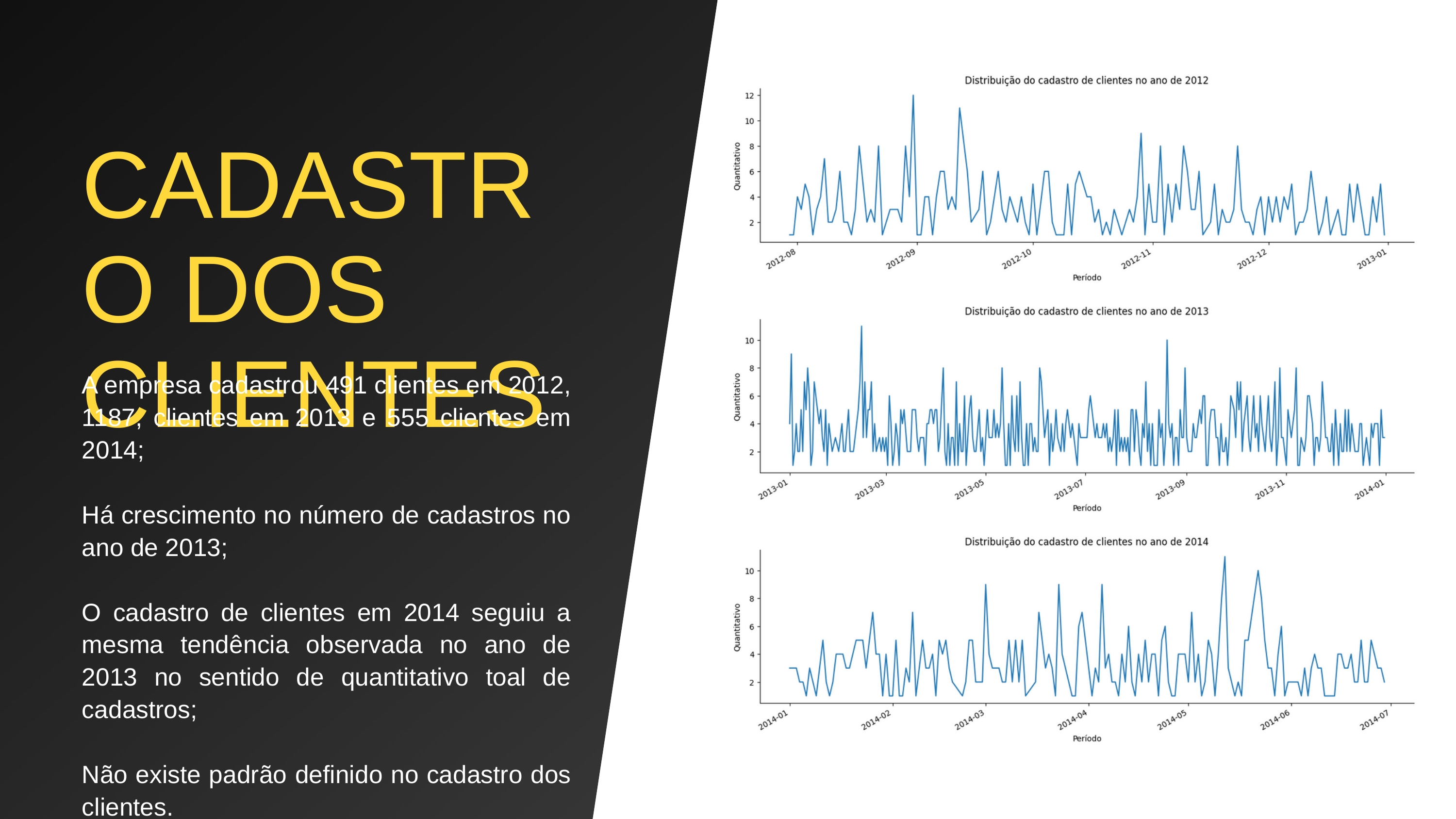

CADASTRO DOS CLIENTES
A empresa cadastrou 491 clientes em 2012, 1187, clientes em 2013 e 555 clientes em 2014;

Há crescimento no número de cadastros no ano de 2013;

O cadastro de clientes em 2014 seguiu a mesma tendência observada no ano de 2013 no sentido de quantitativo toal de cadastros;

Não existe padrão definido no cadastro dos clientes.